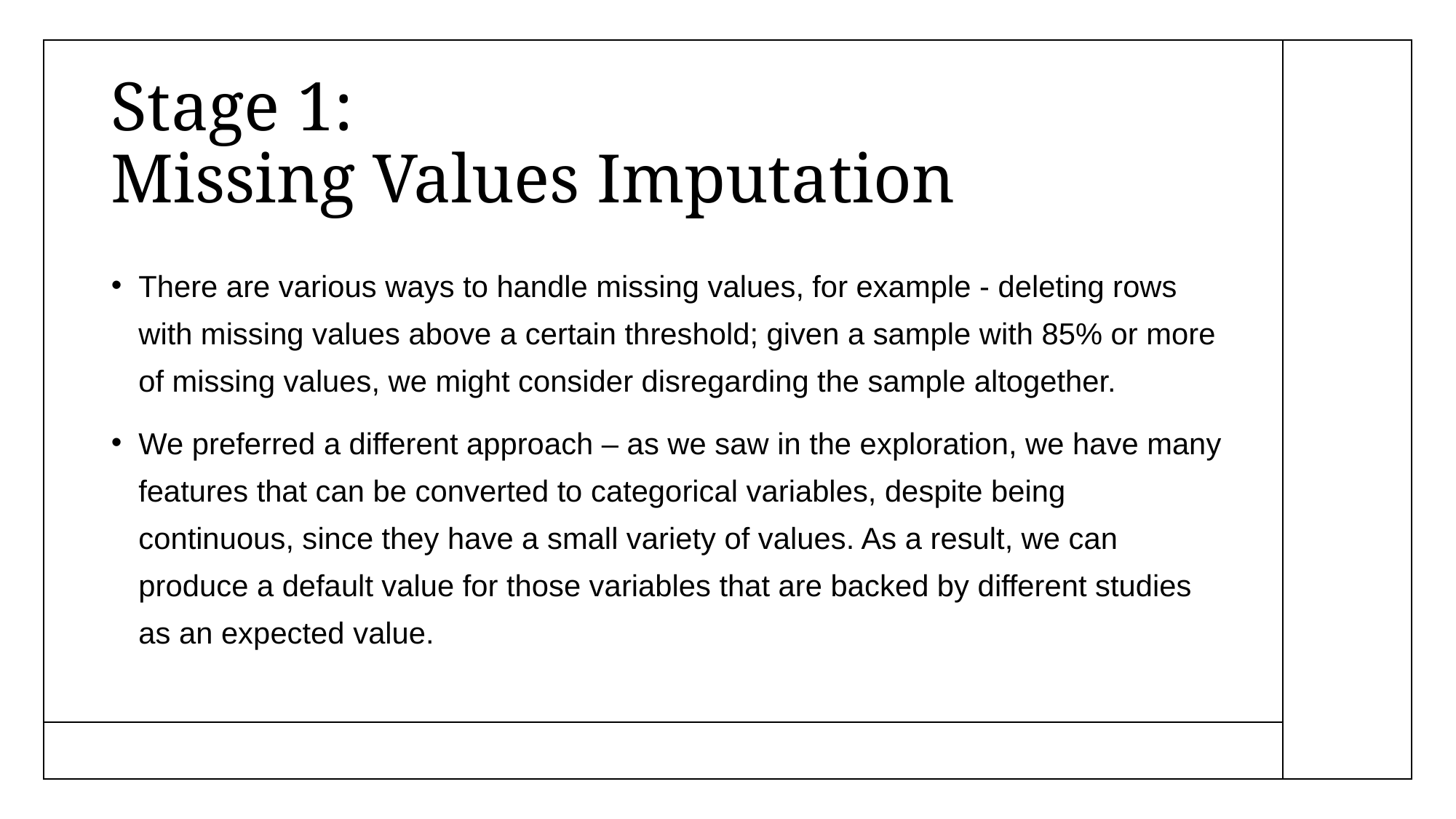

# Stage 1: Missing Values Imputation
There are various ways to handle missing values, for example - deleting rows with missing values above a certain threshold; given a sample with 85% or more of missing values, we might consider disregarding the sample altogether.
We preferred a different approach – as we saw in the exploration, we have many features that can be converted to categorical variables, despite being continuous, since they have a small variety of values. As a result, we can produce a default value for those variables that are backed by different studies as an expected value.